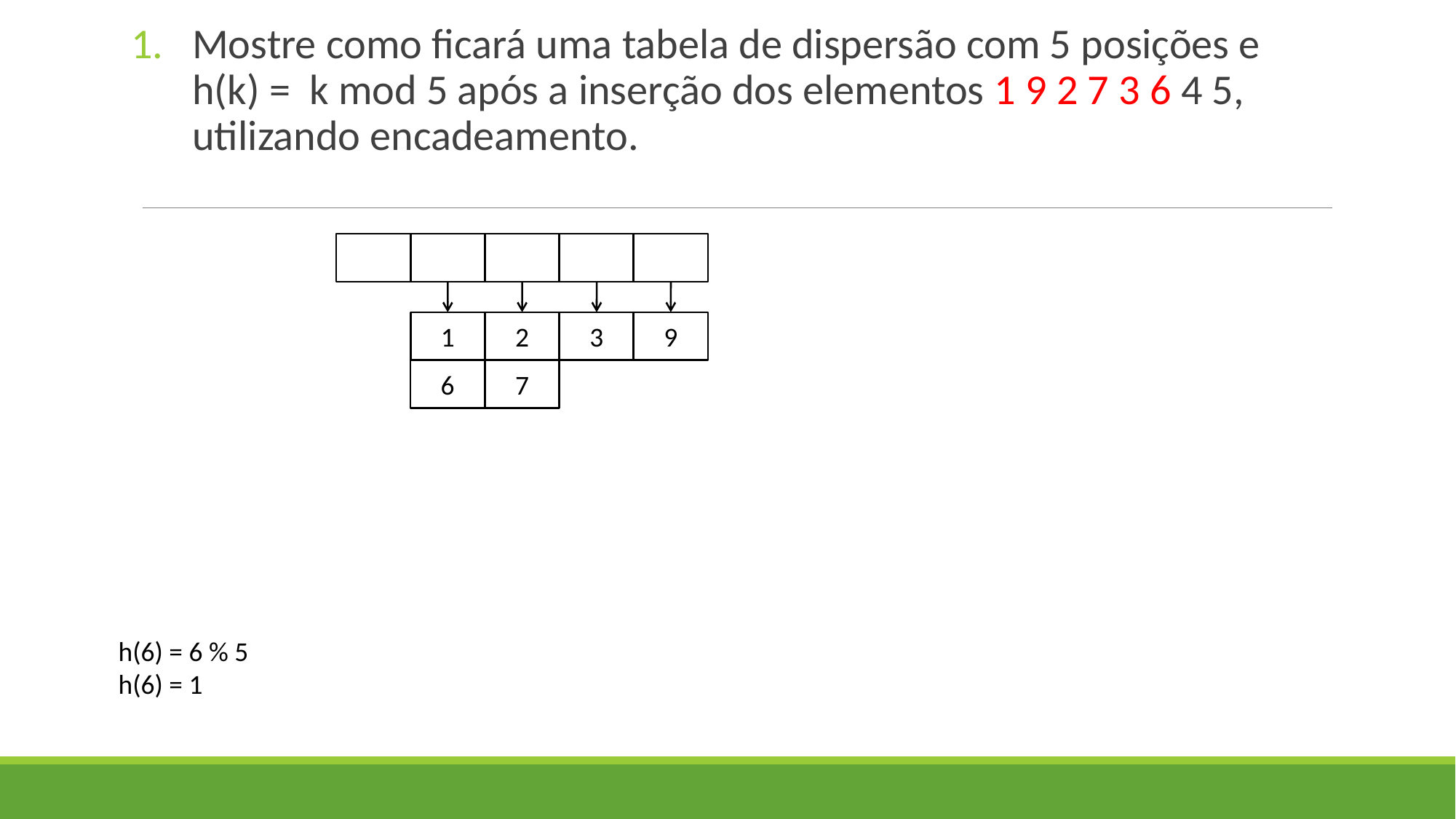

Mostre como ficará uma tabela de dispersão com 5 posições e h(k) =  k mod 5 após a inserção dos elementos 1 9 2 7 3 6 4 5, utilizando encadeamento.

1
2
3
9
6
7
h(6) = 6 % 5
h(6) = 1